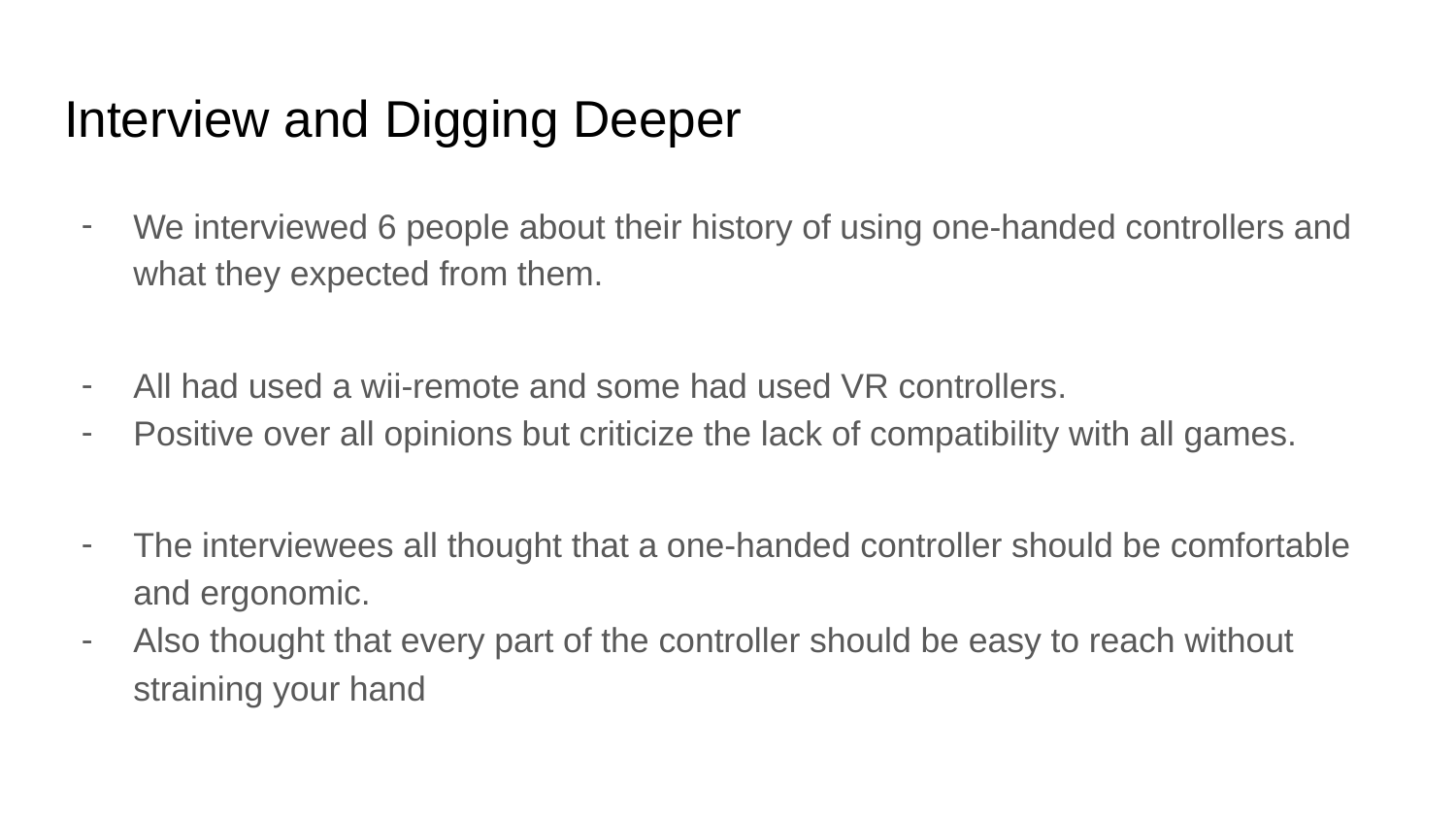

# Interview and Digging Deeper
We interviewed 6 people about their history of using one-handed controllers and what they expected from them.

All had used a wii-remote and some had used VR controllers.
Positive over all opinions but criticize the lack of compatibility with all games.

The interviewees all thought that a one-handed controller should be comfortable and ergonomic.
Also thought that every part of the controller should be easy to reach without straining your hand